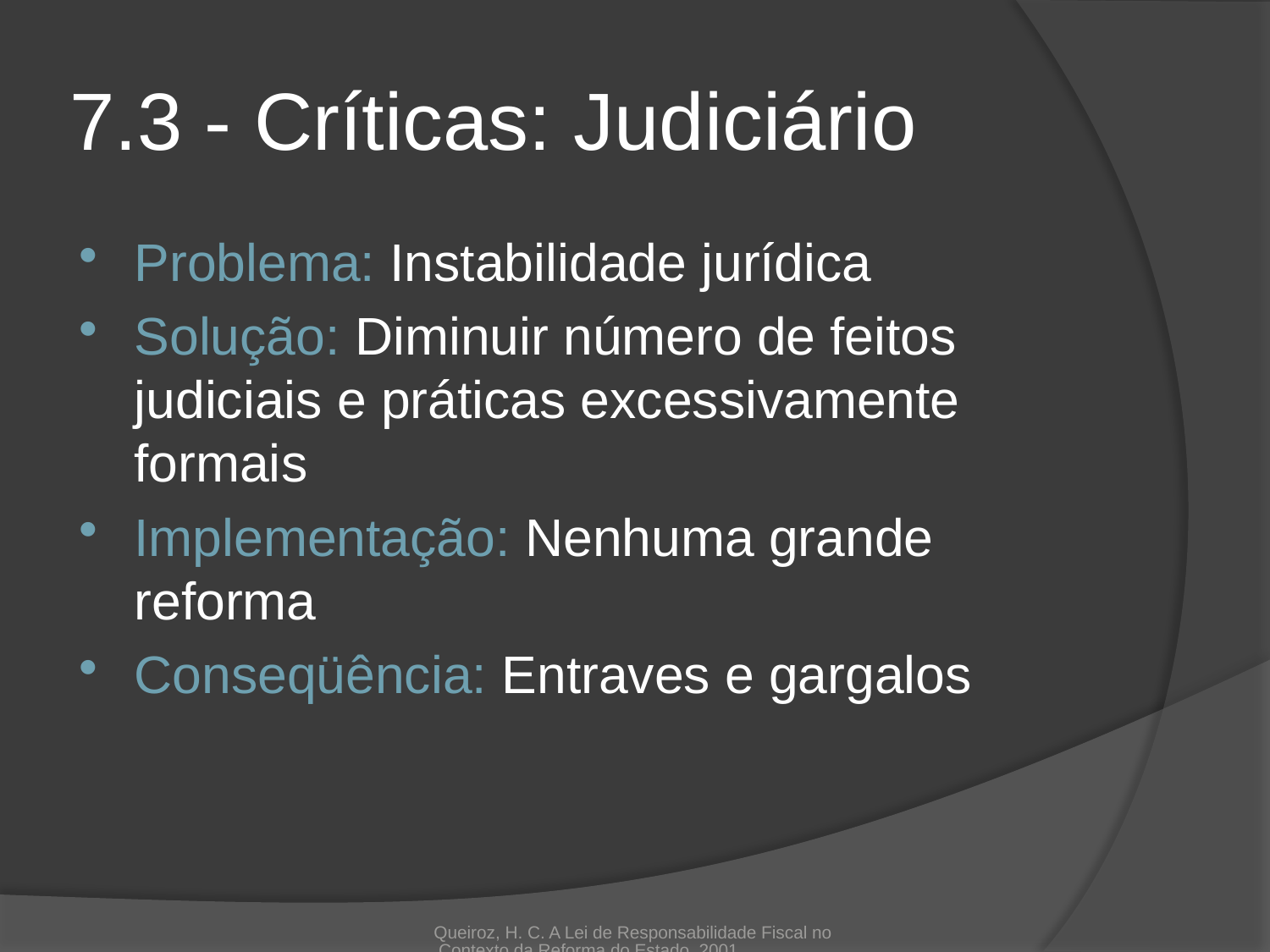

# 7.3 - Críticas: Judiciário
Problema: Instabilidade jurídica
Solução: Diminuir número de feitos judiciais e práticas excessivamente formais
Implementação: Nenhuma grande reforma
Conseqüência: Entraves e gargalos

Queiroz, H. C. A Lei de Responsabilidade Fiscal no Contexto da Reforma do Estado, 2001